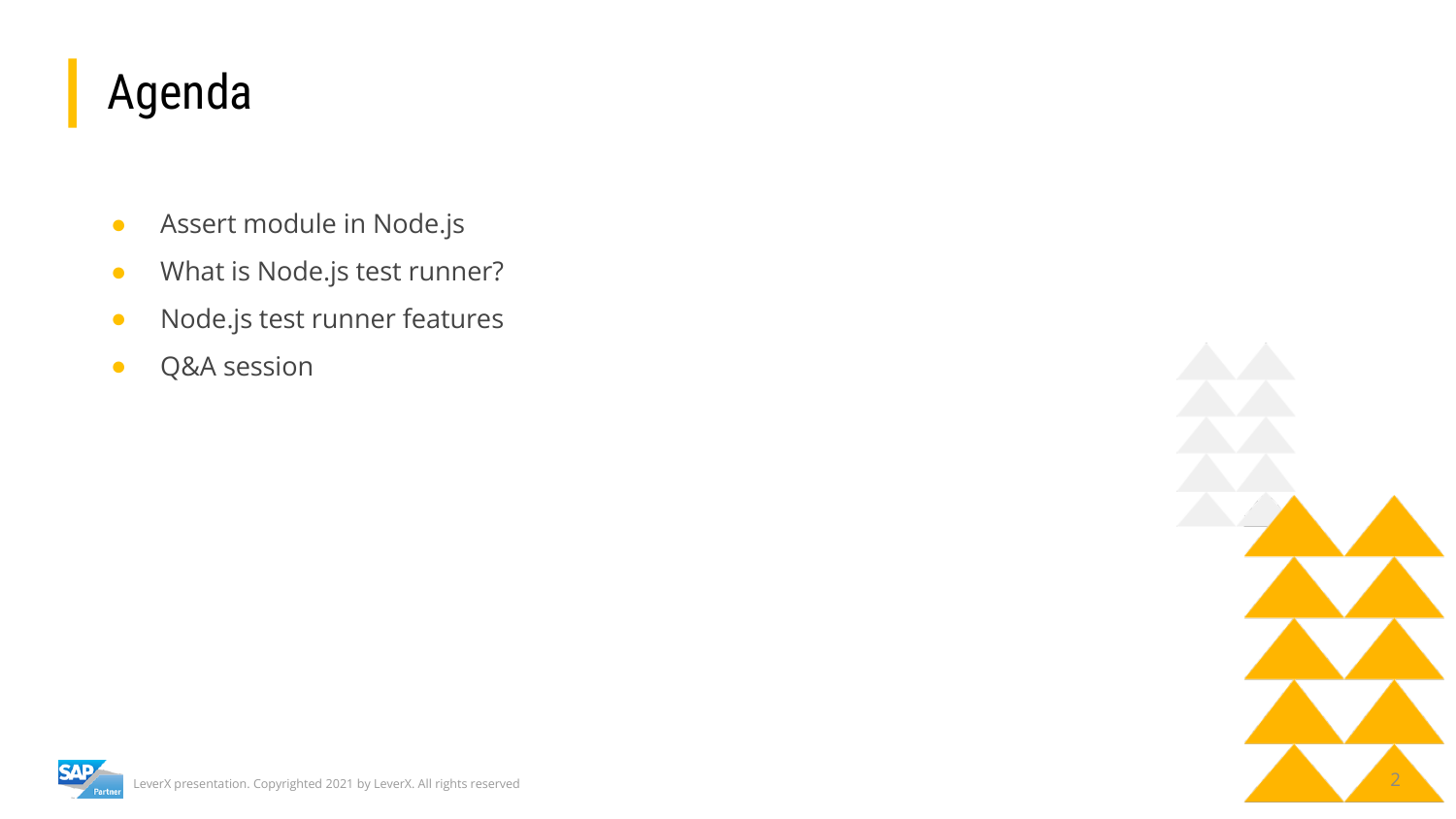

# Agenda

Assert module in Node.js
What is Node.js test runner?
Node.js test runner features
Q&A session

2